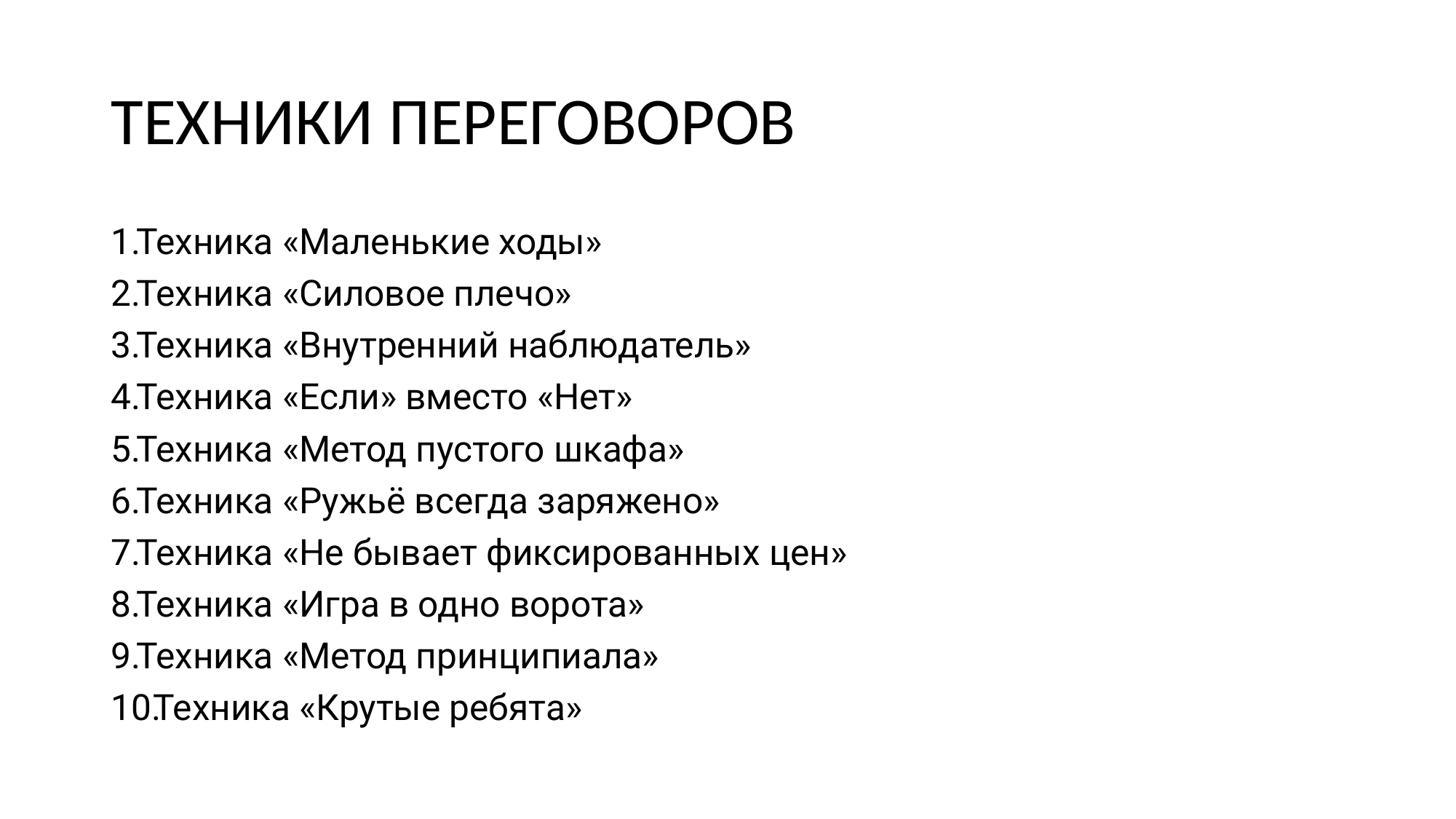

# ТЕХНИКИ ПЕРЕГОВОРОВ
Техника «Маленькие ходы»
Техника «Силовое плечо»
Техника «Внутренний наблюдатель»
Техника «Если» вместо «Нет»
Техника «Метод пустого шкафа»
Техника «Ружьё всегда заряжено»
Техника «Не бывает фиксированных цен»
Техника «Игра в одно ворота»
Техника «Метод принципиала»
Техника «Крутые ребята»